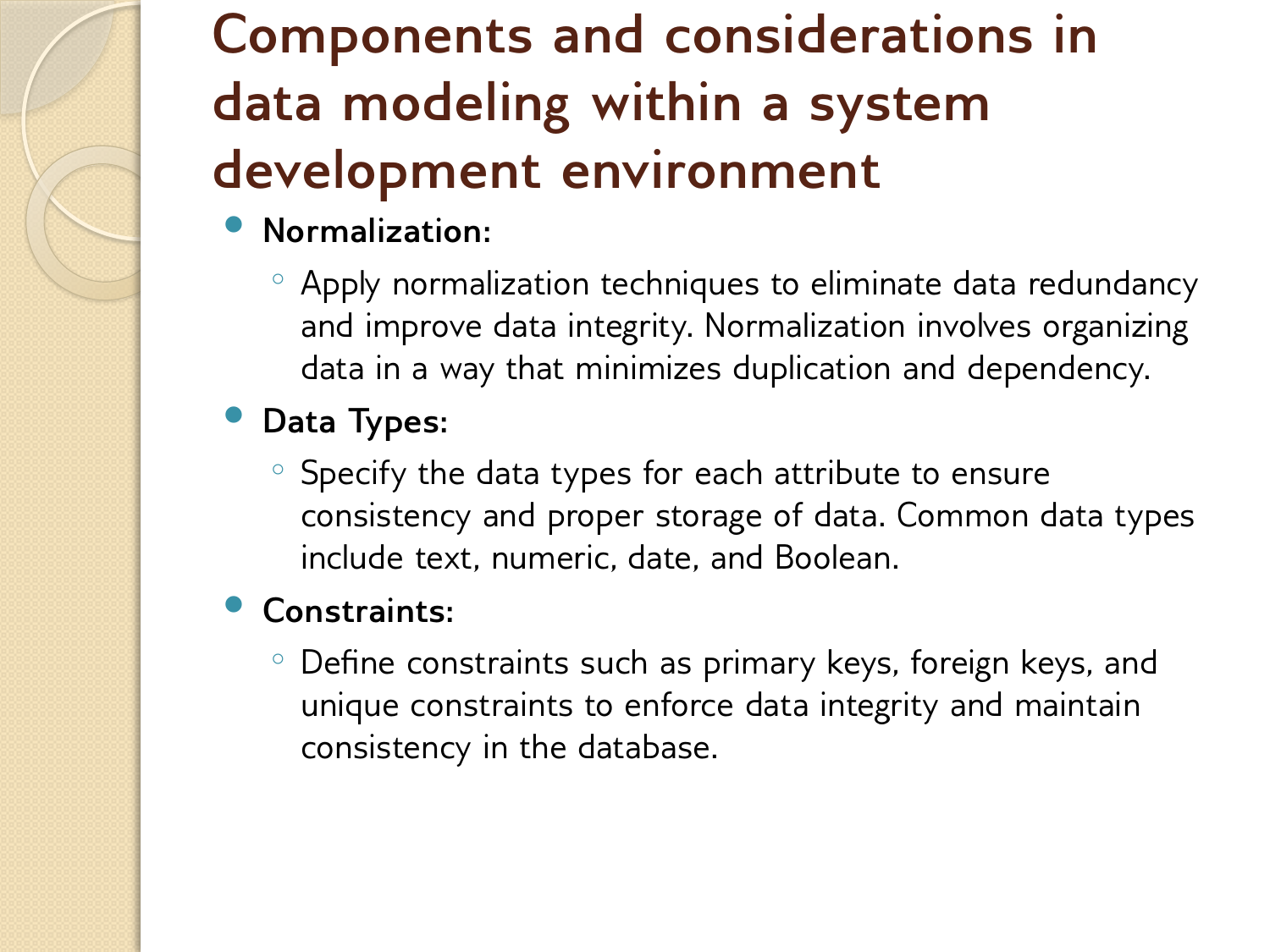

# Components and considerations in data modeling within a system development environment
Normalization:
Apply normalization techniques to eliminate data redundancy and improve data integrity. Normalization involves organizing data in a way that minimizes duplication and dependency.
Data Types:
Specify the data types for each attribute to ensure consistency and proper storage of data. Common data types include text, numeric, date, and Boolean.
Constraints:
Define constraints such as primary keys, foreign keys, and unique constraints to enforce data integrity and maintain consistency in the database.